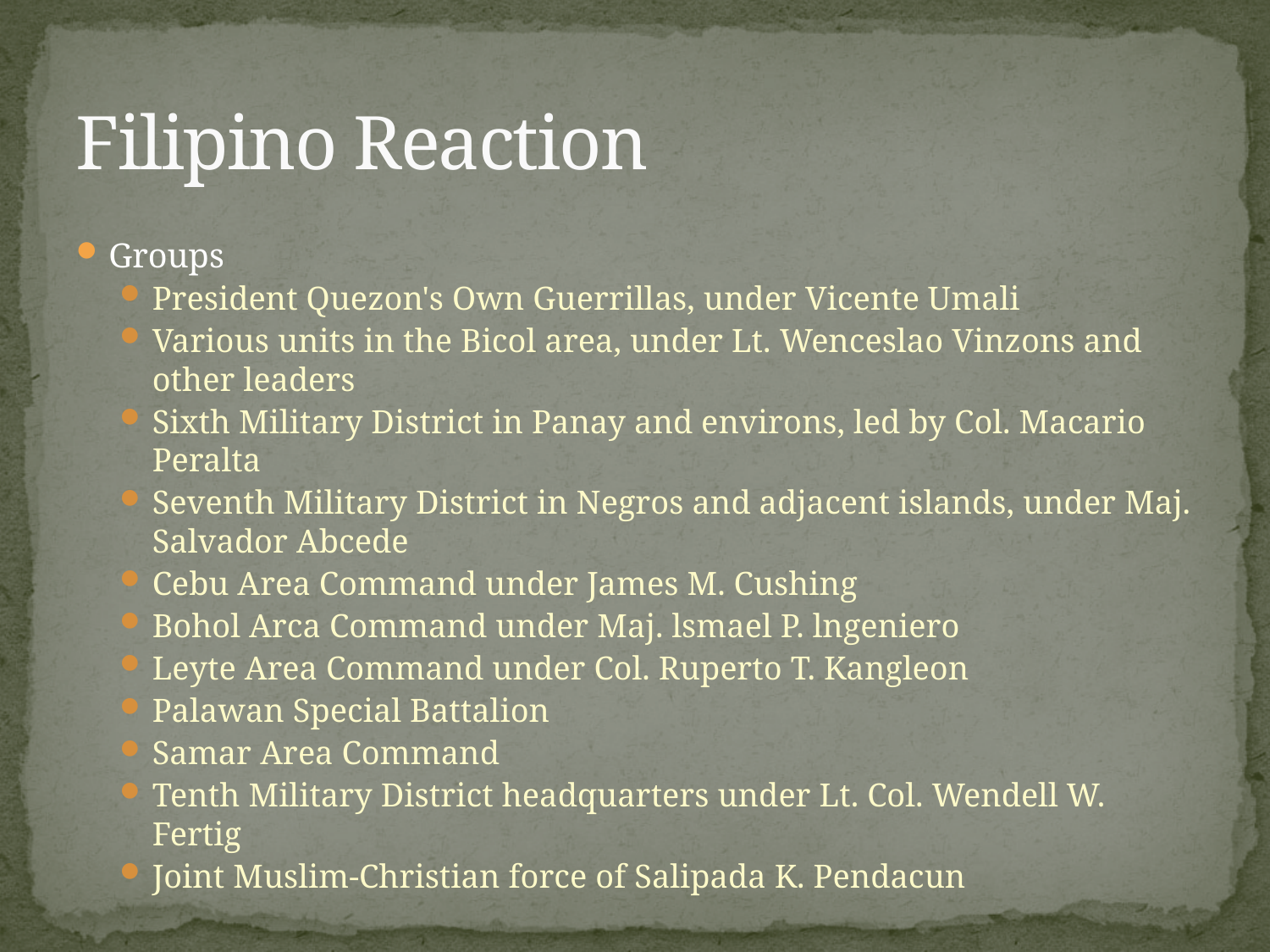

# Filipino Reaction

Groups
President Quezon's Own Guerrillas, under Vicente Umali
Various units in the Bicol area, under Lt. Wenceslao Vinzons and other leaders
Sixth Military District in Panay and environs, led by Col. Macario Peralta
Seventh Military District in Negros and adjacent islands, under Maj. Salvador Abcede
Cebu Area Command under James M. Cushing
Bohol Arca Command under Maj. lsmael P. lngeniero
Leyte Area Command under Col. Ruperto T. Kangleon
Palawan Special Battalion
Samar Area Command
Tenth Military District headquarters under Lt. Col. Wendell W. Fertig
Joint Muslim-Christian force of Salipada K. Pendacun